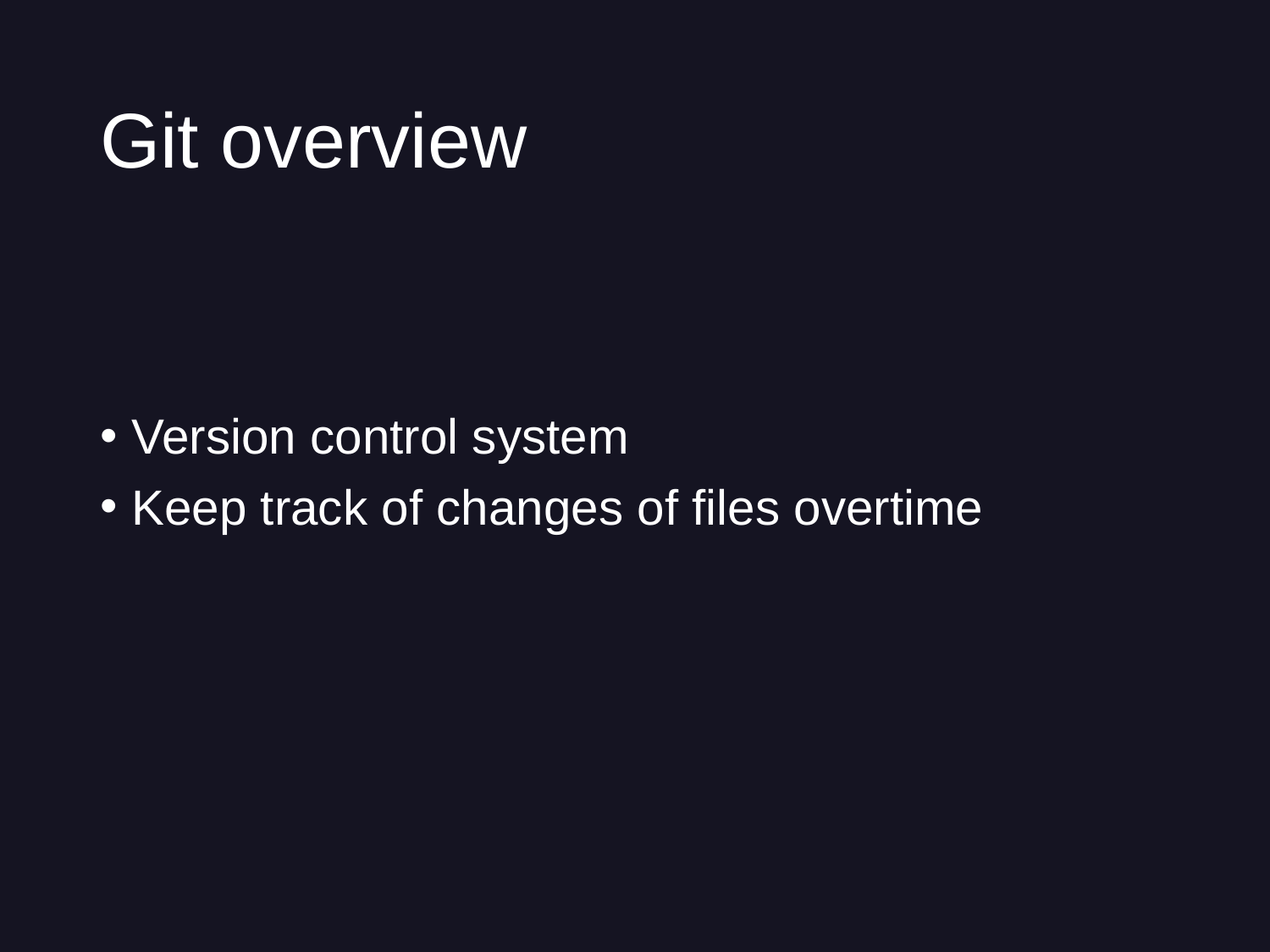

# Git overview
Version control system
Keep track of changes of files overtime